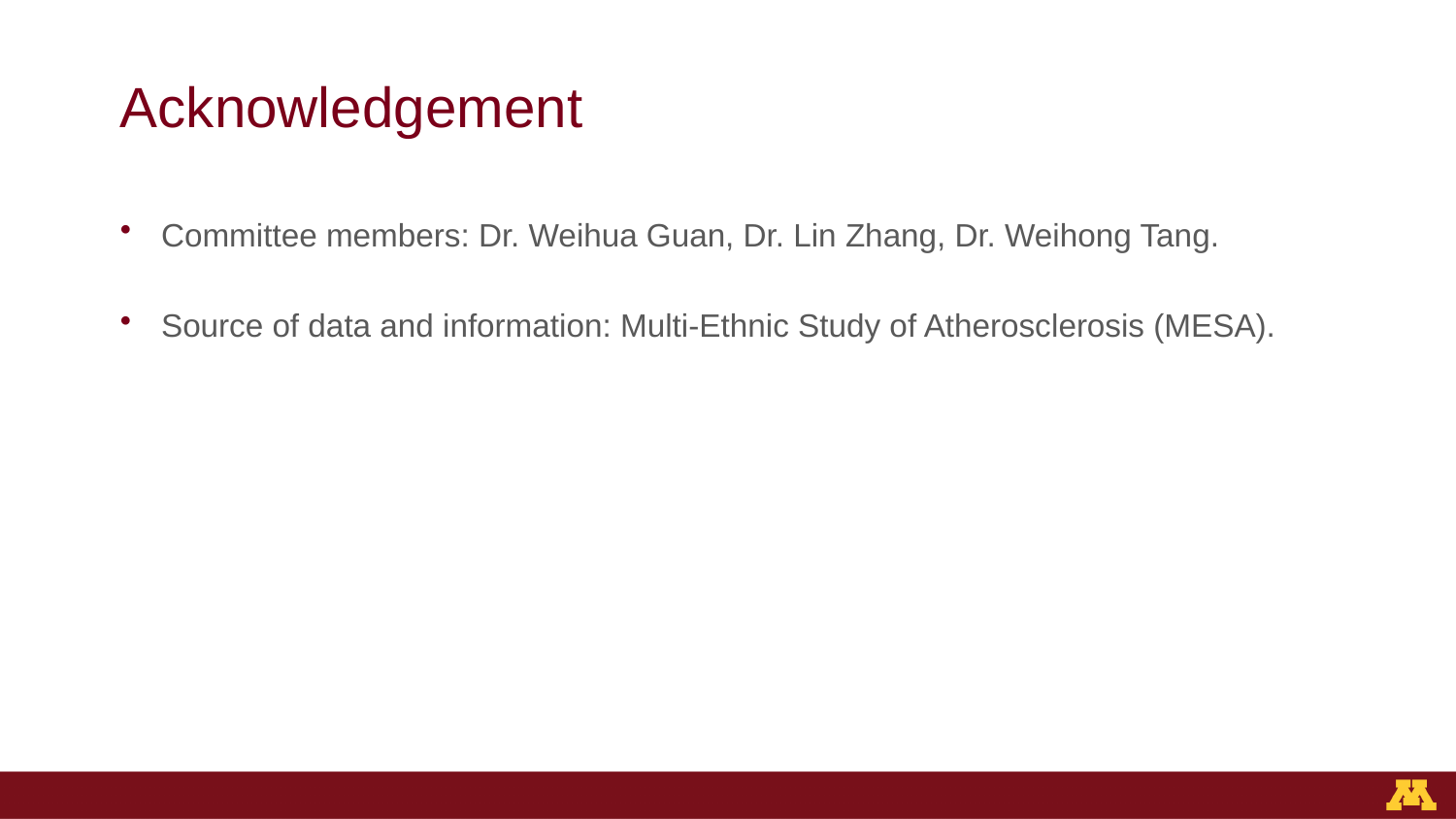

# Acknowledgement
Committee members: Dr. Weihua Guan, Dr. Lin Zhang, Dr. Weihong Tang.

Source of data and information: Multi-Ethnic Study of Atherosclerosis (MESA).